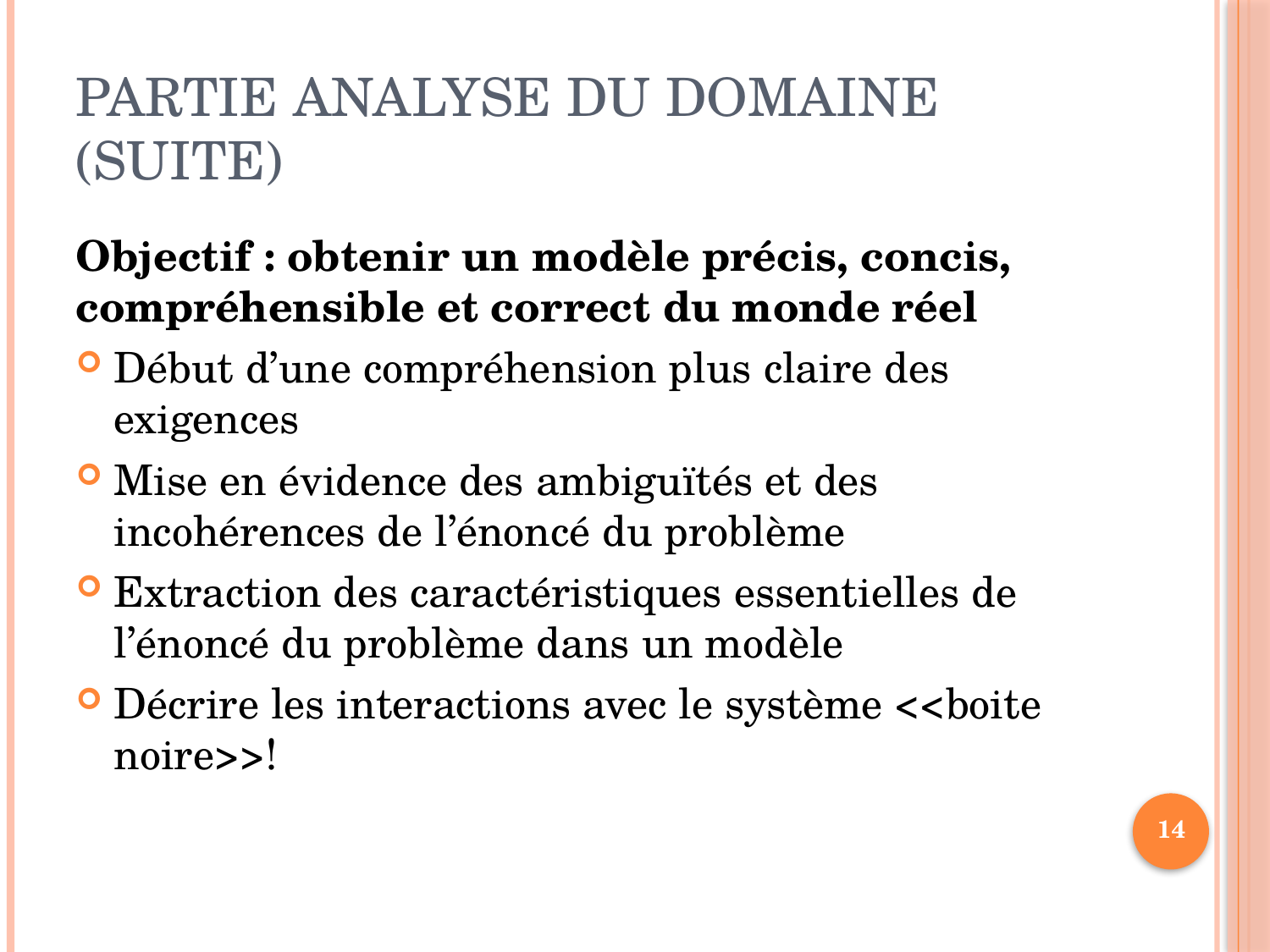

# Partie Analyse du domaine (suite)
Objectif : obtenir un modèle précis, concis, compréhensible et correct du monde réel
Début d’une compréhension plus claire des exigences
Mise en évidence des ambiguïtés et des incohérences de l’énoncé du problème
Extraction des caractéristiques essentielles de l’énoncé du problème dans un modèle
Décrire les interactions avec le système <<boite noire>>!
14